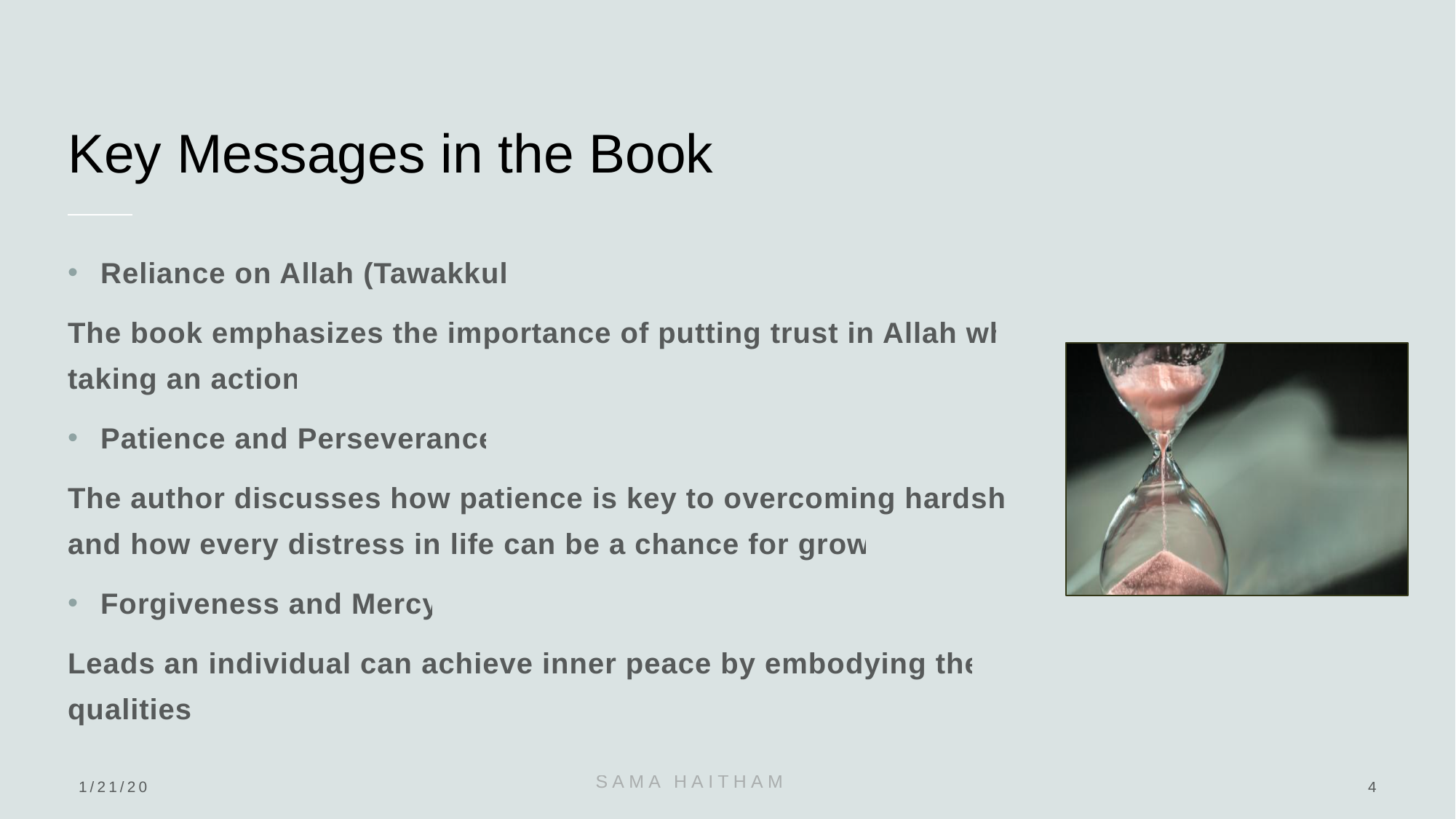

# Key Messages in the Book
Reliance on Allah (Tawakkul):
The book emphasizes the importance of putting trust in Allah while taking an action.
Patience and Perseverance:
The author discusses how patience is key to overcoming hardships and how every distress in life can be a chance for growth.
Forgiveness and Mercy:
Leads an individual can achieve inner peace by embodying these qualities.

Sama Haitham AAUP
1/21/2025
4